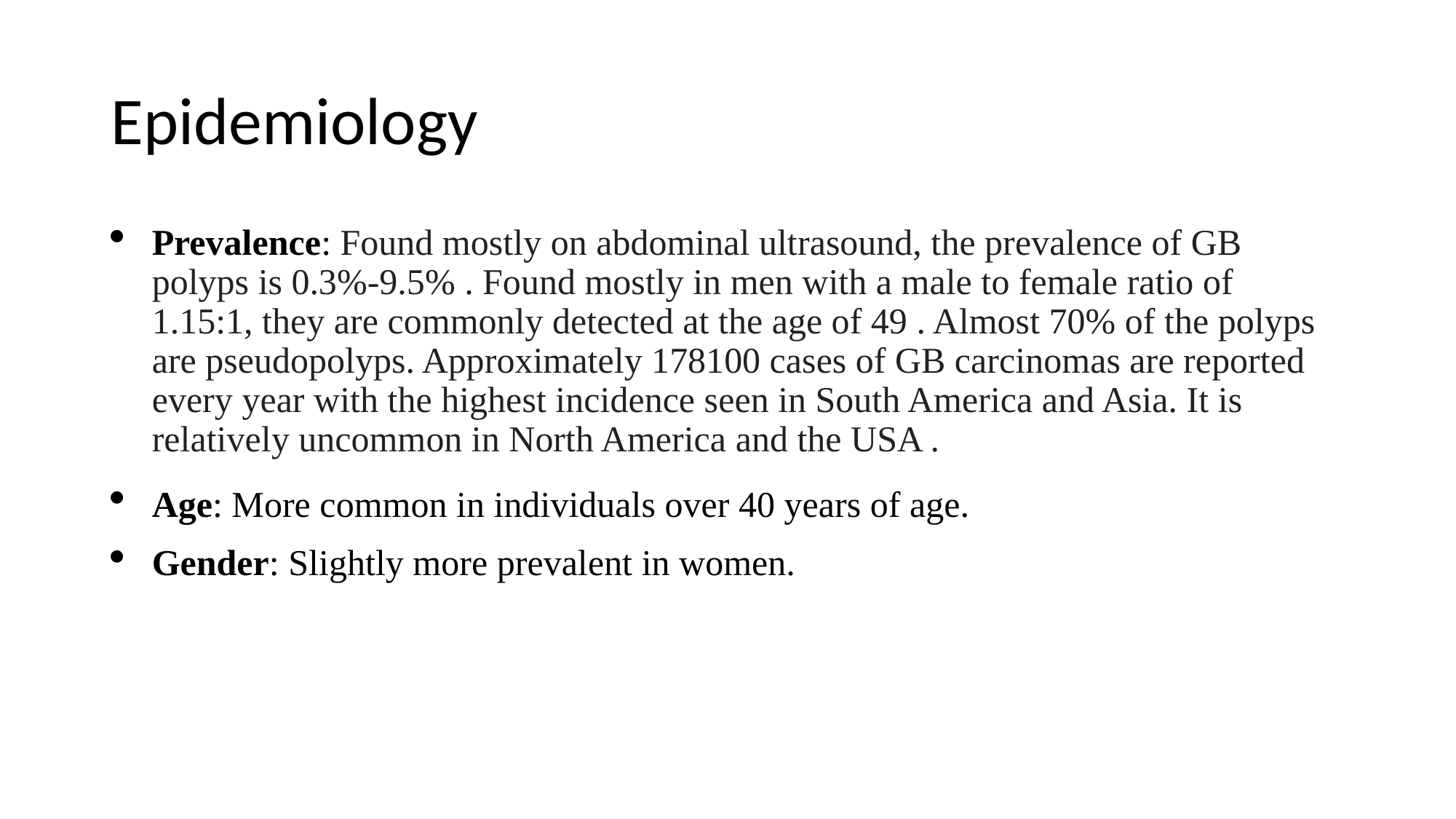

# Epidemiology
Prevalence: Found mostly on abdominal ultrasound, the prevalence of GB polyps is 0.3%-9.5% . Found mostly in men with a male to female ratio of 1.15:1, they are commonly detected at the age of 49 . Almost 70% of the polyps are pseudopolyps. Approximately 178100 cases of GB carcinomas are reported every year with the highest incidence seen in South America and Asia. It is relatively uncommon in North America and the USA .
Age: More common in individuals over 40 years of age.
Gender: Slightly more prevalent in women.